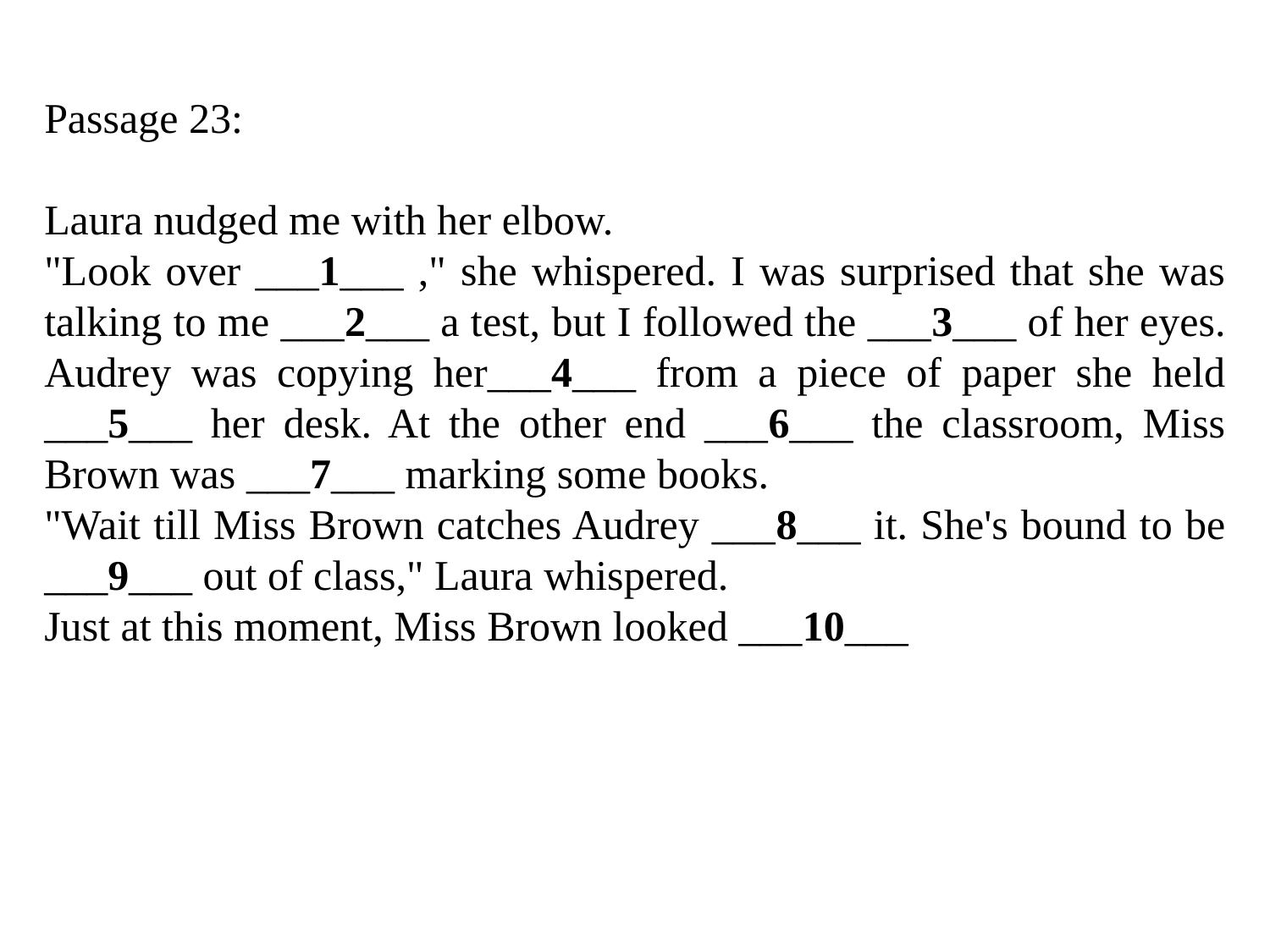

Passage 23:

Laura nudged me with her elbow.
"Look over ___1___ ," she whispered. I was surprised that she was talking to me ___2___ a test, but I followed the ___3___ of her eyes. Audrey was copying her___4___ from a piece of paper she held ___5___ her desk. At the other end ___6___ the classroom, Miss Brown was ___7___ marking some books.
"Wait till Miss Brown catches Audrey ___8___ it. She's bound to be ___9___ out of class," Laura whispered.
Just at this moment, Miss Brown looked ___10___